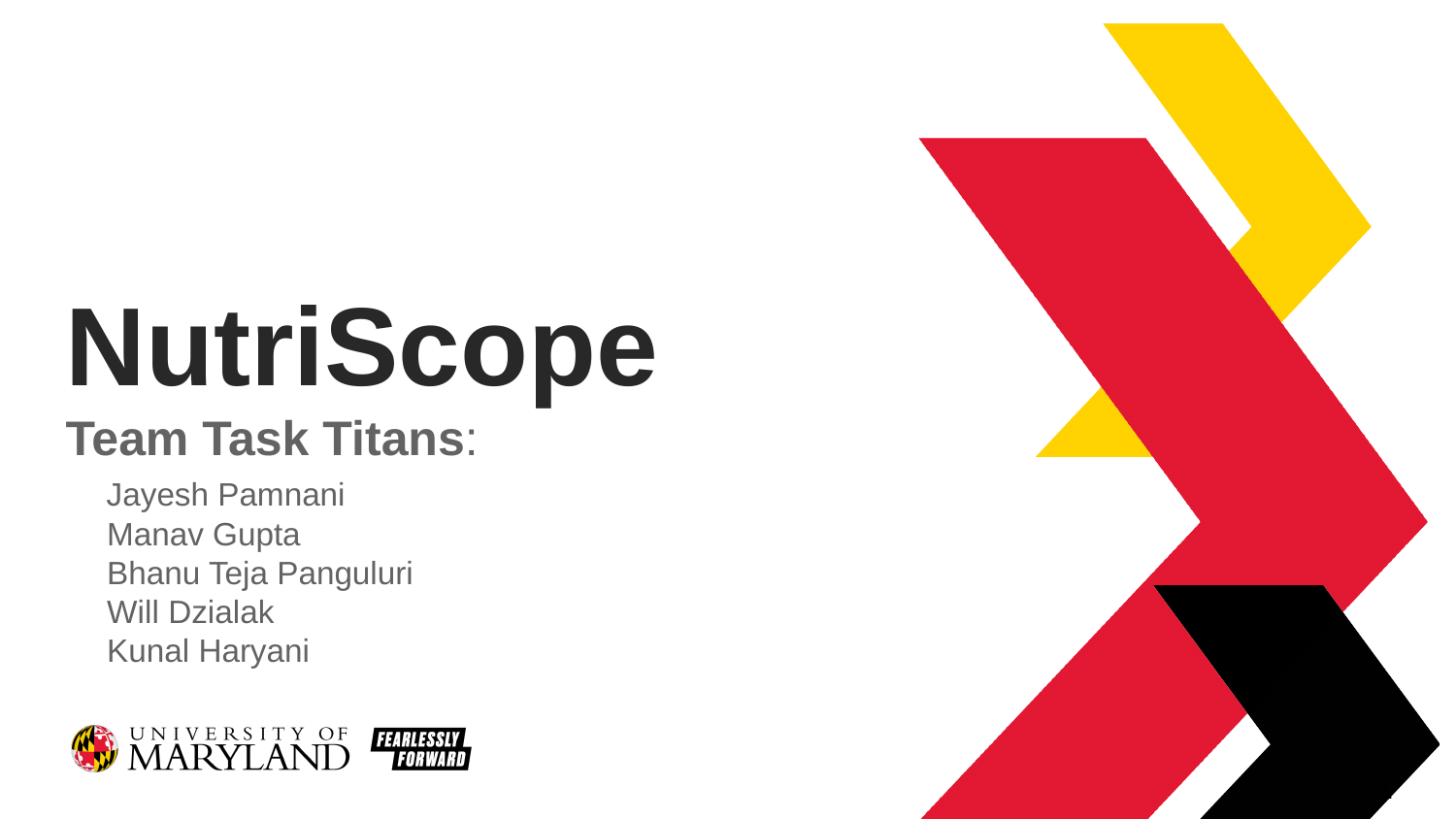

# NutriScope
Team Task Titans:
 Jayesh Pamnani
  Manav Gupta
  Bhanu Teja Panguluri
  Will Dzialak
  Kunal Haryani
1